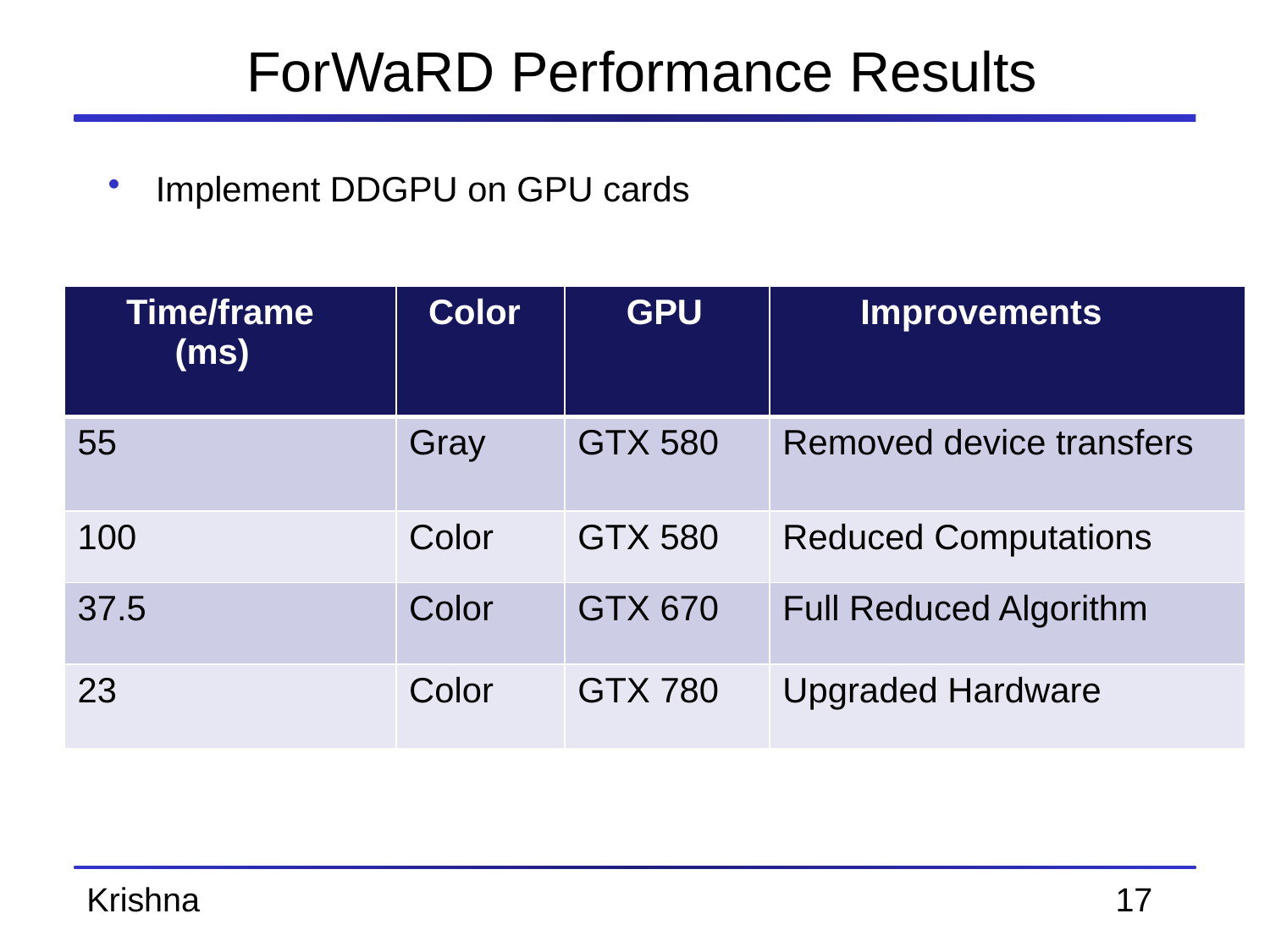

# ForWaRD Performance Results
Implement DDGPU on GPU cards

| Time/frame (ms) | Color | GPU | Improvements |
| --- | --- | --- | --- |
| 55 | Gray | GTX 580 | Removed device transfers |
| 100 | Color | GTX 580 | Reduced Computations |
| 37.5 | Color | GTX 670 | Full Reduced Algorithm |
| 23 | Color | GTX 780 | Upgraded Hardware |